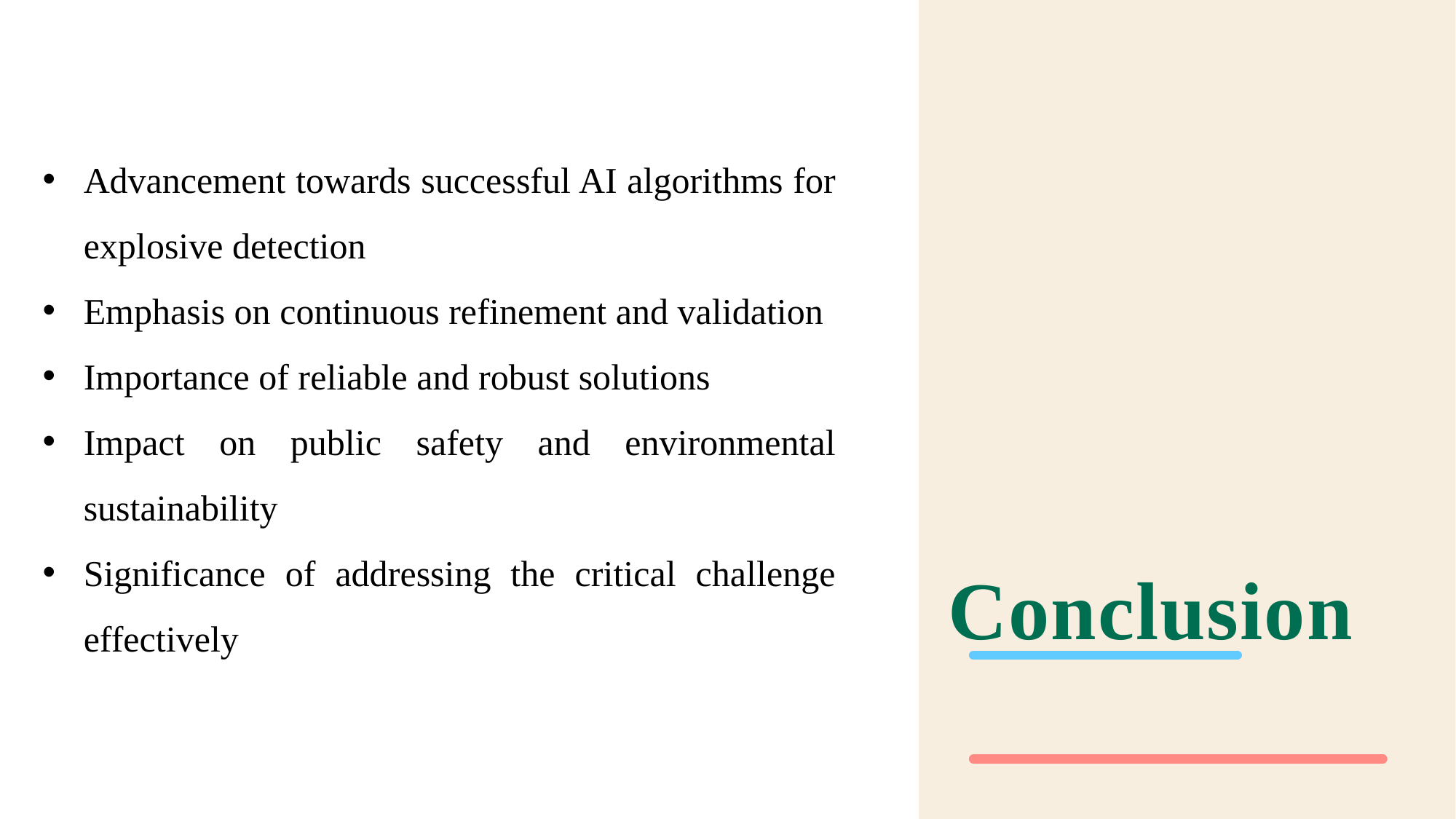

Advancement towards successful AI algorithms for explosive detection
Emphasis on continuous refinement and validation
Importance of reliable and robust solutions
Impact on public safety and environmental sustainability
Significance of addressing the critical challenge effectively

# Conclusion